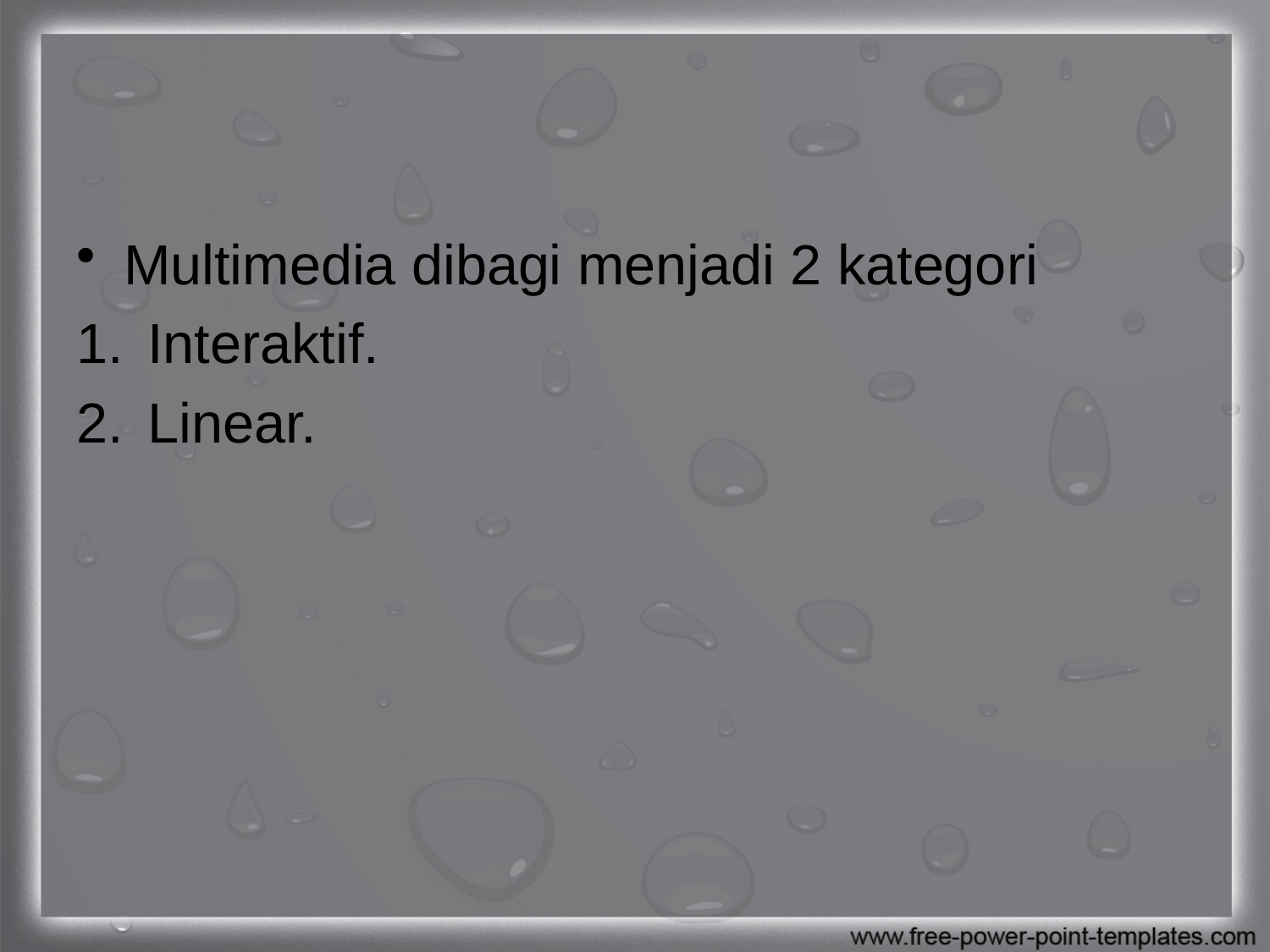

#
Multimedia dibagi menjadi 2 kategori
Interaktif.
Linear.